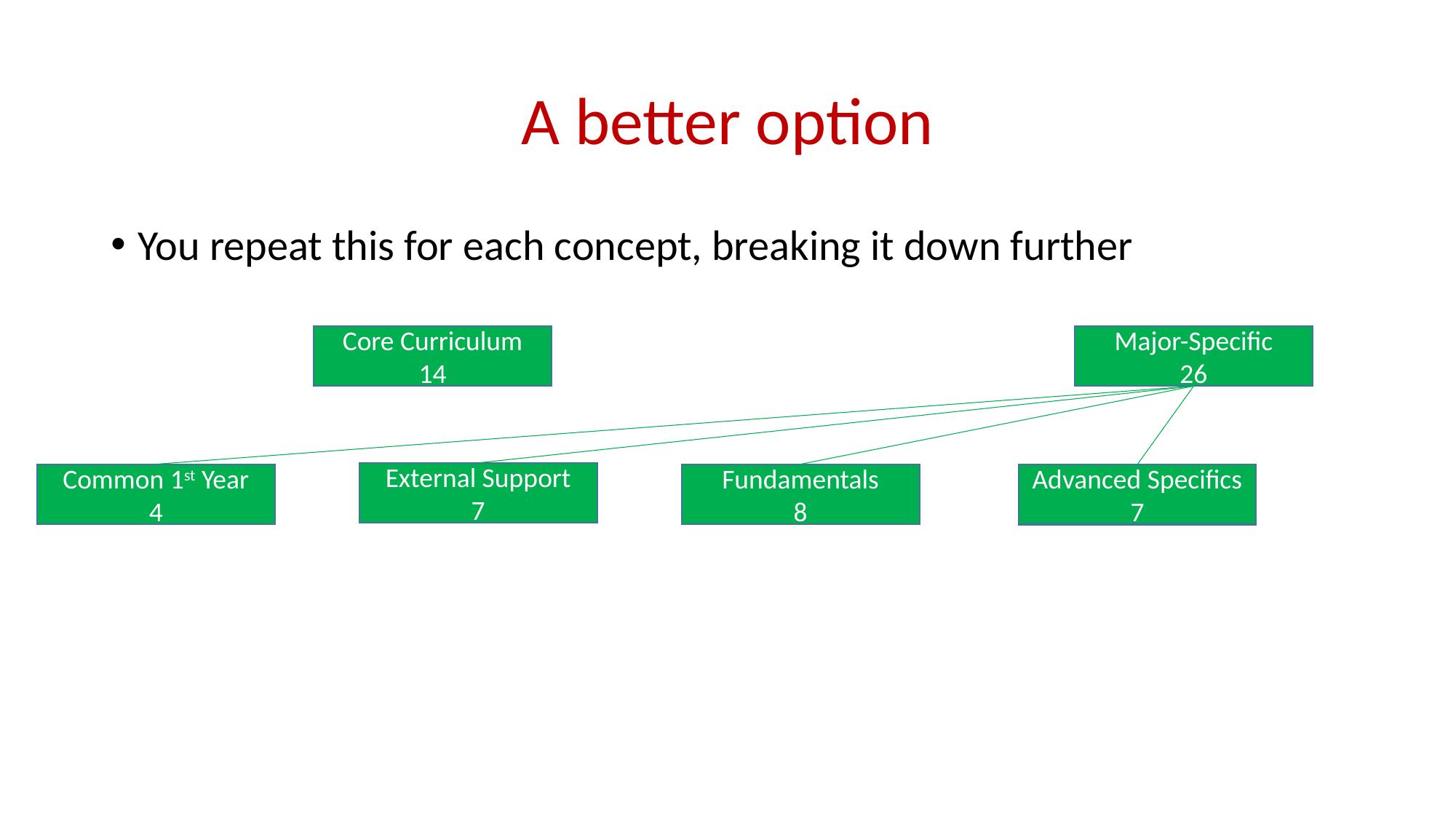

# A better option
You repeat this for each concept, breaking it down further
Core Curriculum
14
Major-Specific
26
External Support
7
Fundamentals
8
Common 1st Year
4
Advanced Specifics
7